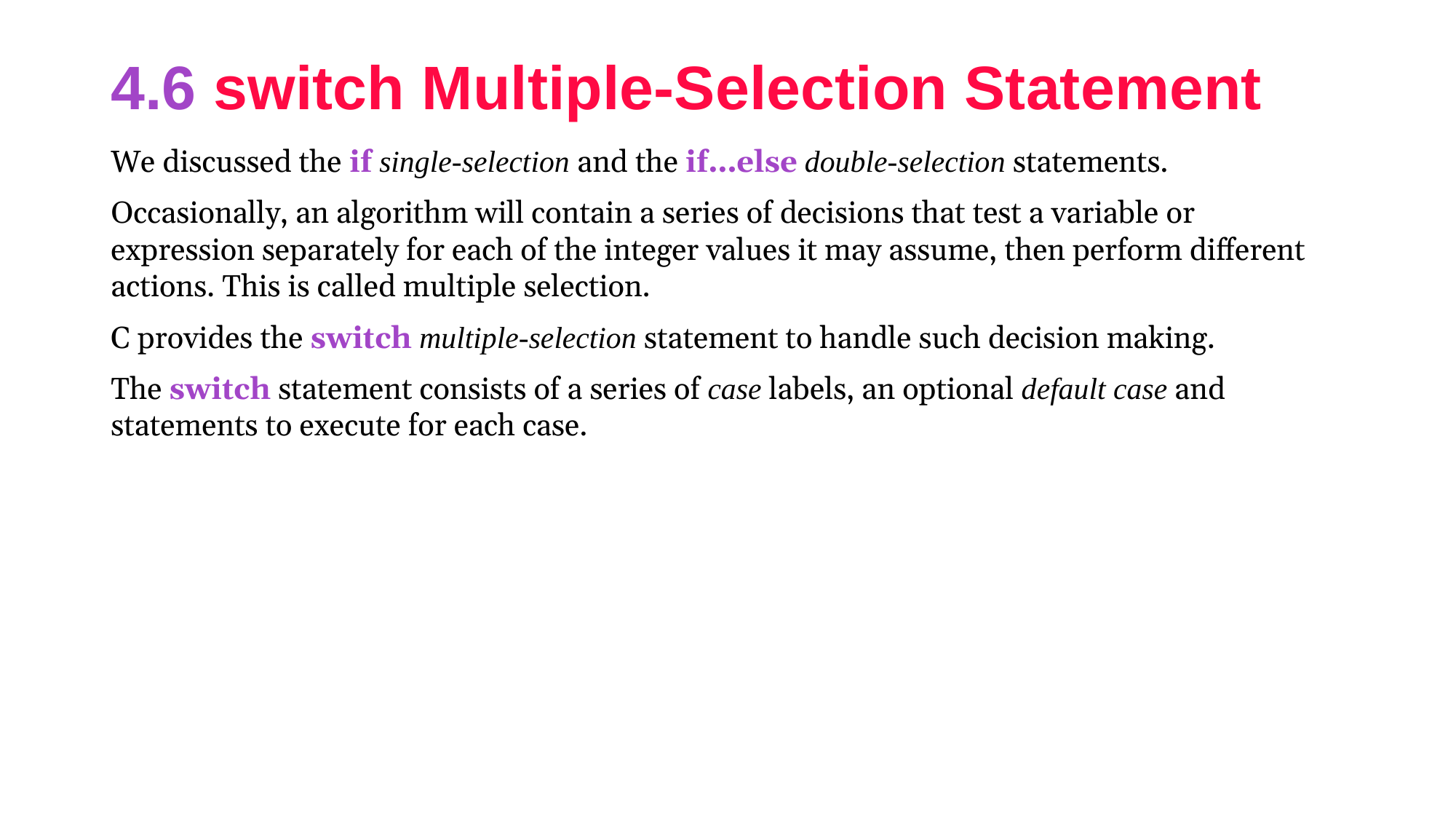

# 4.6 switch Multiple-Selection Statement
We discussed the if single-selection and the if…else double-selection statements.
Occasionally, an algorithm will contain a series of decisions that test a variable or expression separately for each of the integer values it may assume, then perform different actions. This is called multiple selection.
C provides the switch multiple-selection statement to handle such decision making.
The switch statement consists of a series of case labels, an optional default case and statements to execute for each case.